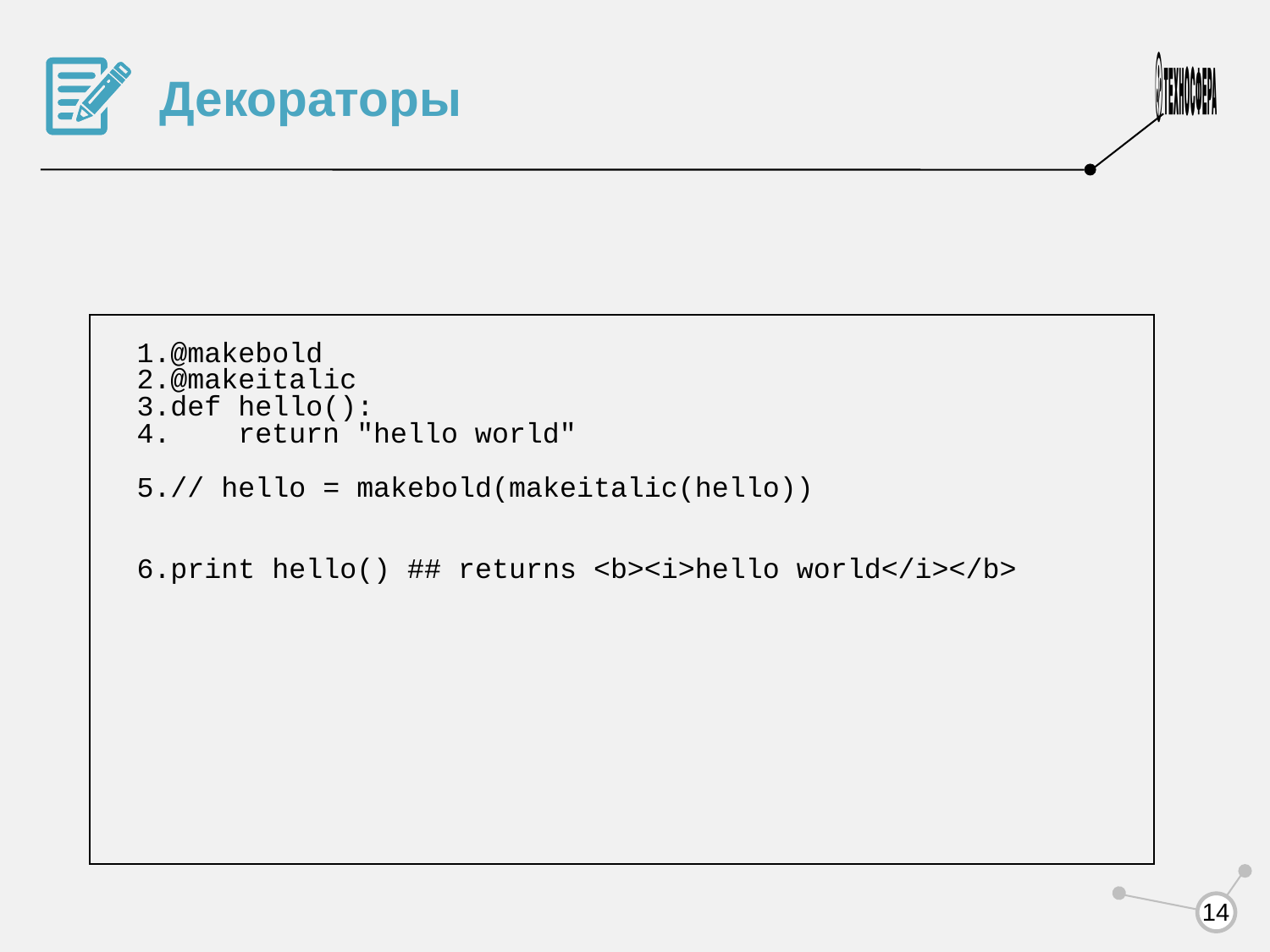

Декораторы

@makebold
@makeitalic
def hello():
    return "hello world"

// hello = makebold(makeitalic(hello))

print hello() ## returns <b><i>hello world</i></b>

14